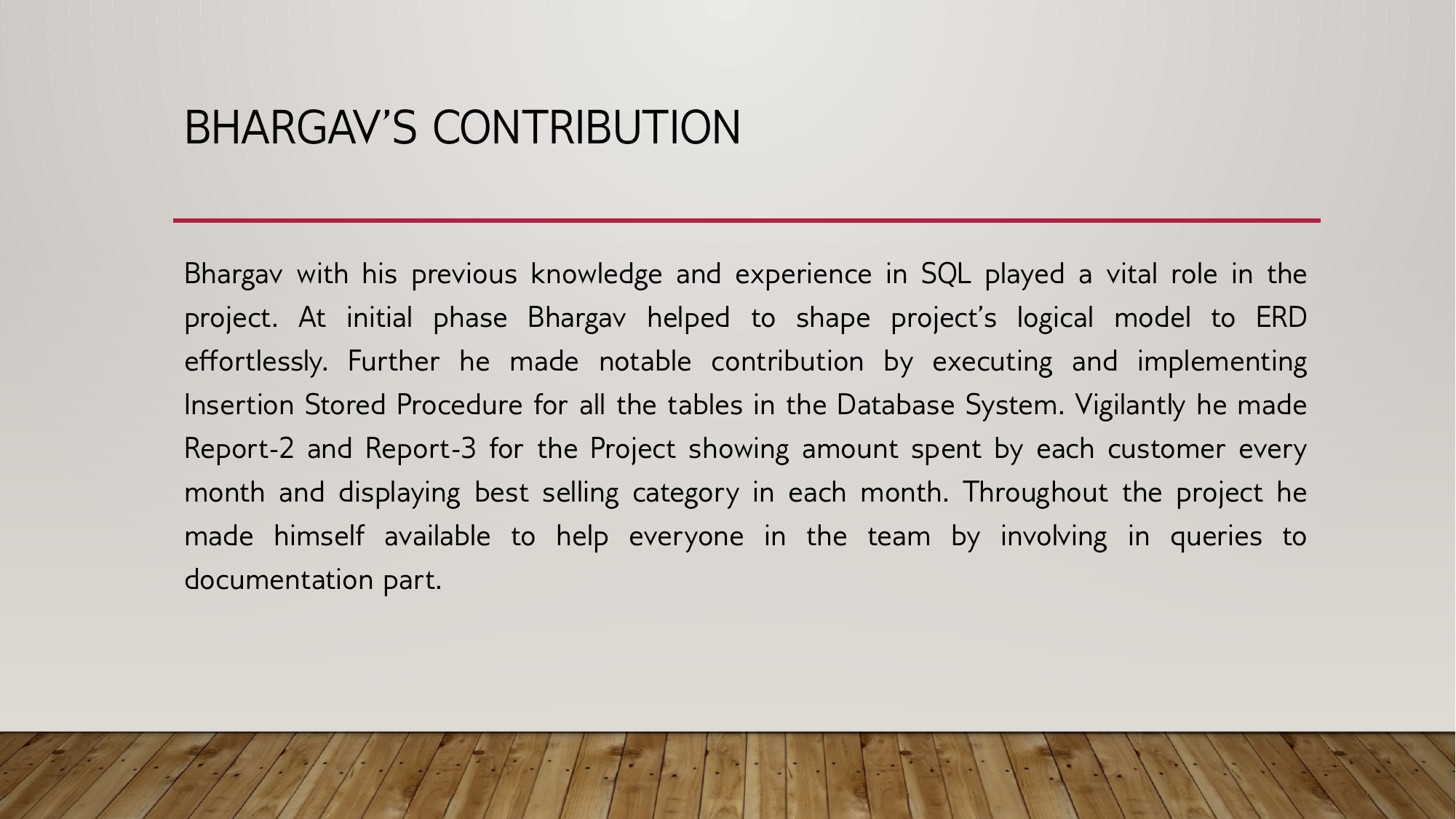

# Bhargav’s Contribution
Bhargav with his previous knowledge and experience in SQL played a vital role in the project. At initial phase Bhargav helped to shape project’s logical model to ERD effortlessly. Further he made notable contribution by executing and implementing Insertion Stored Procedure for all the tables in the Database System. Vigilantly he made Report-2 and Report-3 for the Project showing amount spent by each customer every month and displaying best selling category in each month. Throughout the project he made himself available to help everyone in the team by involving in queries to documentation part.